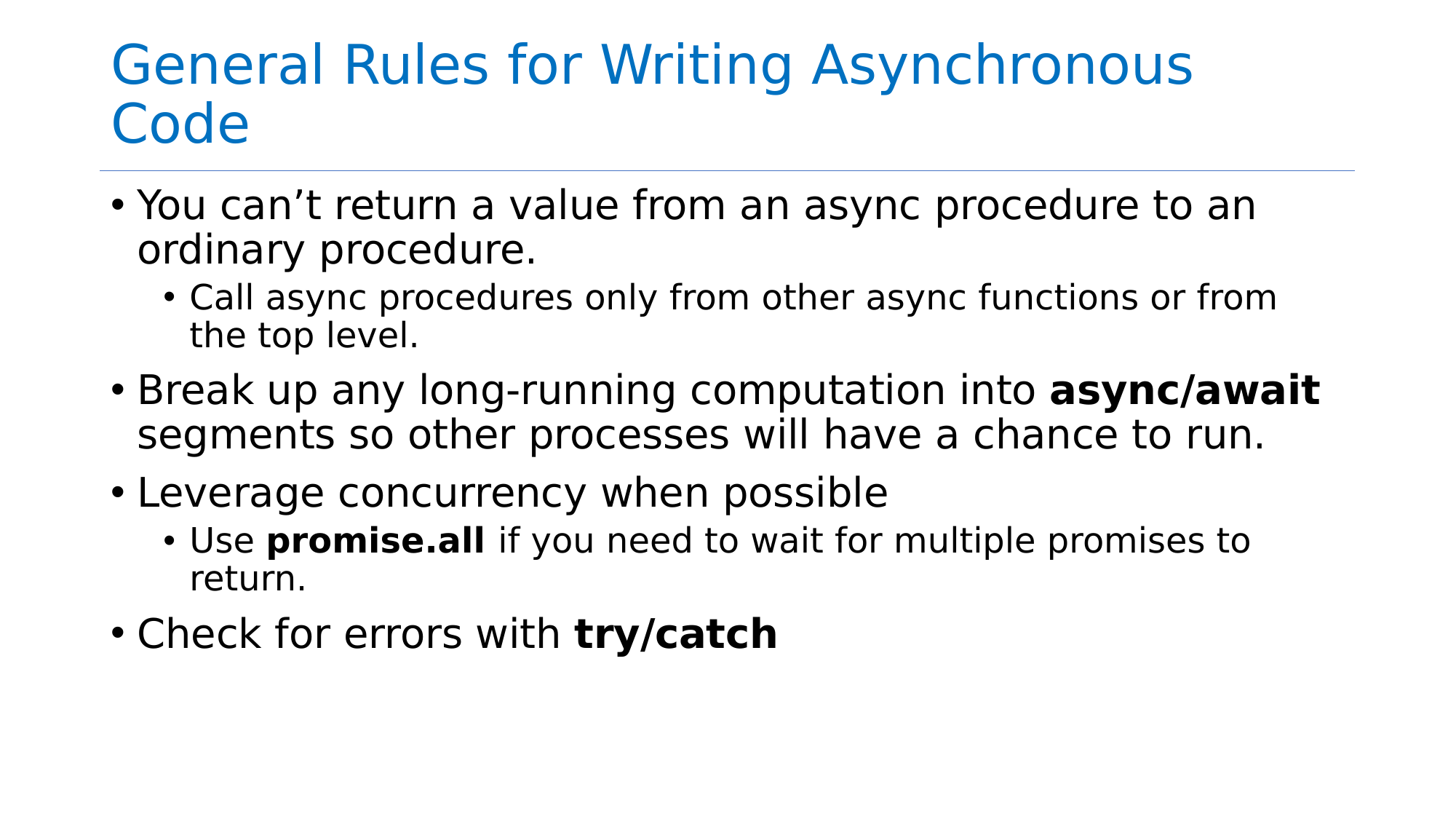

# General Rules for Writing Asynchronous Code
You can’t return a value from an async procedure to an ordinary procedure.
Call async procedures only from other async functions or from the top level.
Break up any long-running computation into async/await segments so other processes will have a chance to run.
Leverage concurrency when possible
Use promise.all if you need to wait for multiple promises to return.
Check for errors with try/catch